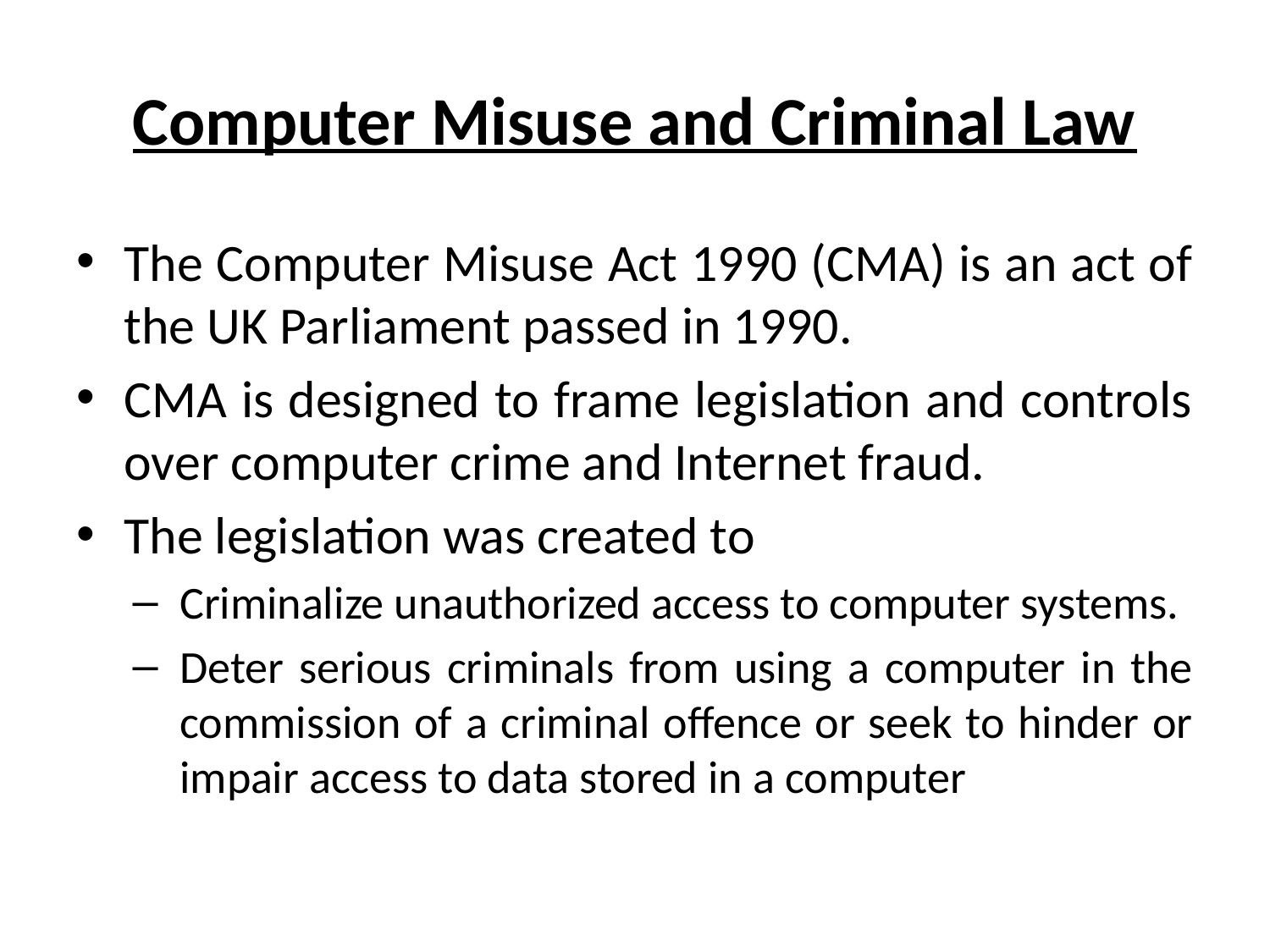

# Computer Misuse and Criminal Law
The Computer Misuse Act 1990 (CMA) is an act of the UK Parliament passed in 1990.
CMA is designed to frame legislation and controls over computer crime and Internet fraud.
The legislation was created to
Criminalize unauthorized access to computer systems.
Deter serious criminals from using a computer in the commission of a criminal offence or seek to hinder or impair access to data stored in a computer